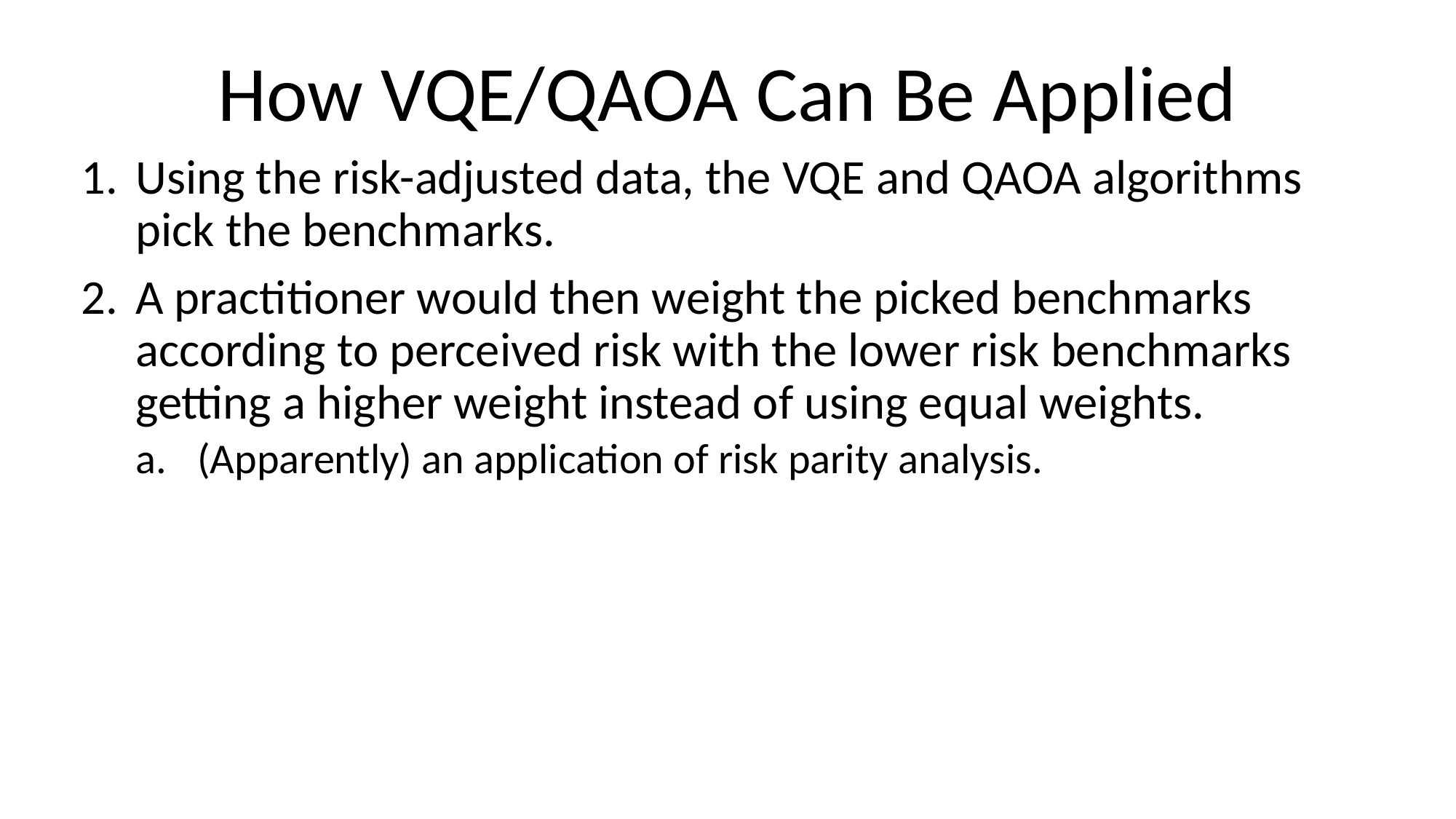

# How VQE/QAOA Can Be Applied
Using the risk-adjusted data, the VQE and QAOA algorithms pick the benchmarks.
A practitioner would then weight the picked benchmarks according to perceived risk with the lower risk benchmarks getting a higher weight instead of using equal weights.
(Apparently) an application of risk parity analysis.